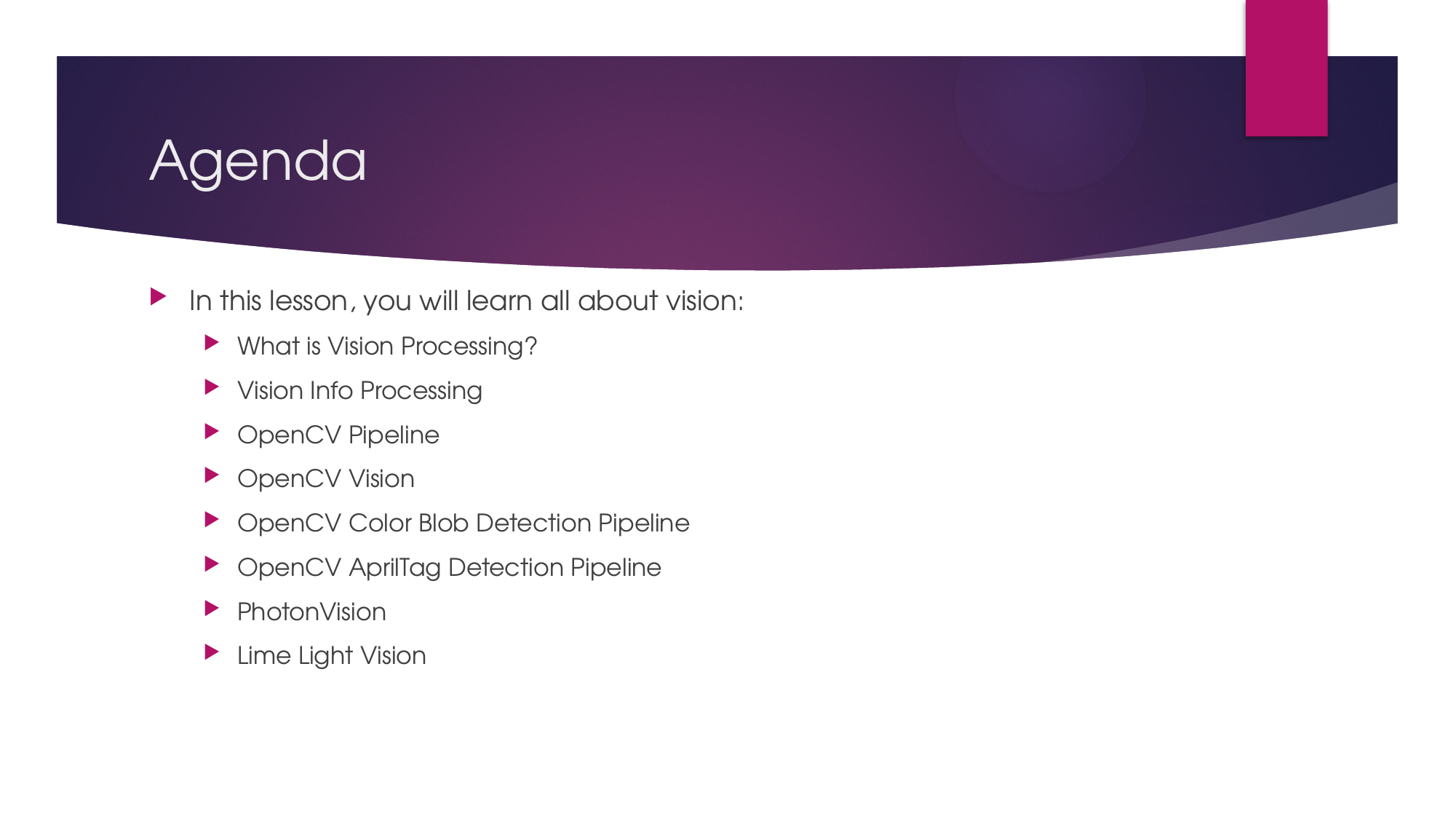

# Agenda
In this lesson, you will learn all about vision:
What is Vision Processing?
Vision Info Processing
OpenCV Pipeline
OpenCV Vision
OpenCV Color Blob Detection Pipeline
OpenCV AprilTag Detection Pipeline
PhotonVision
Lime Light Vision